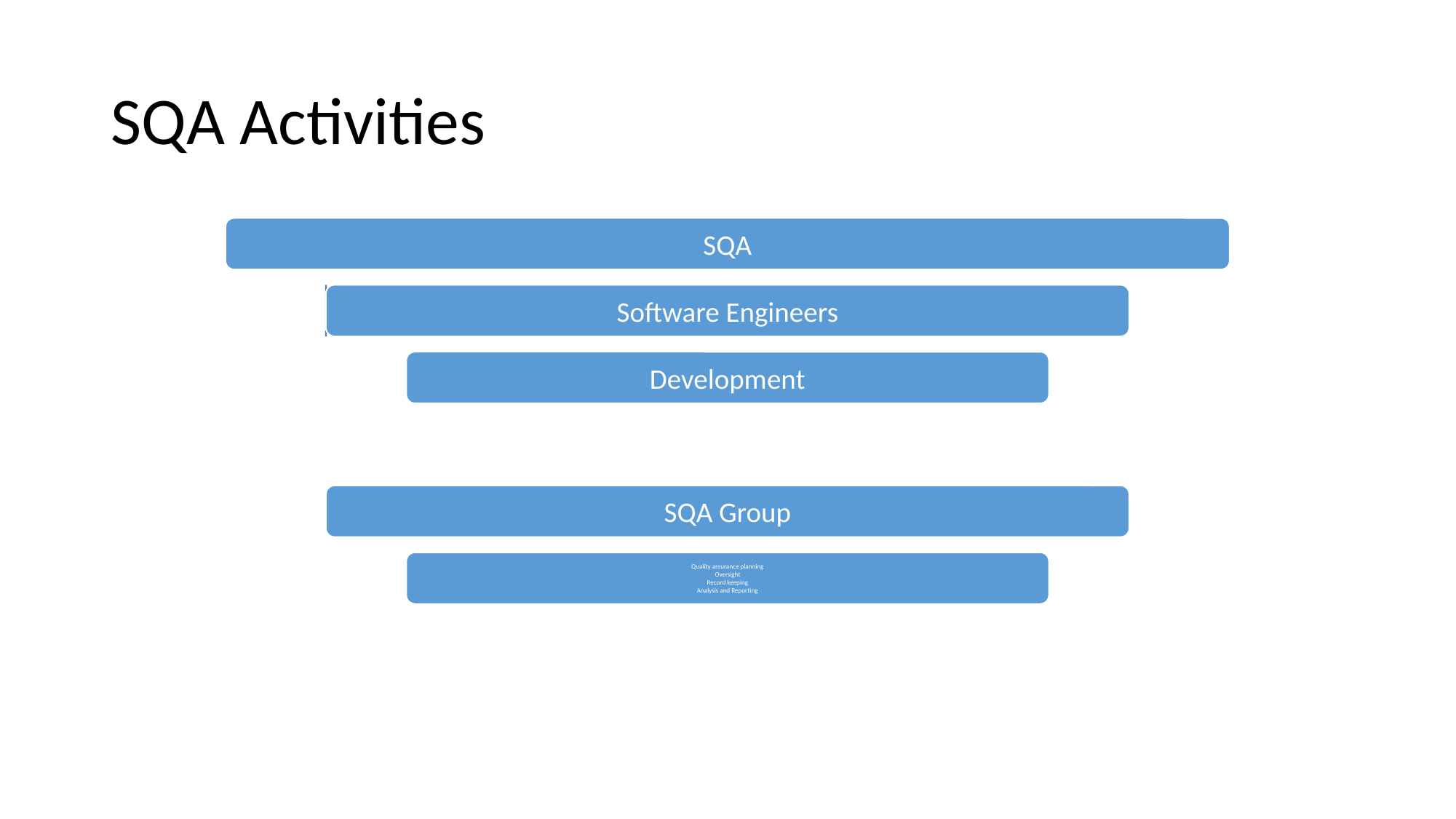

# SQA Activities
SQA
Software Engineers
Development
SQA Group
Quality assurance planning
Oversight
Record keeping
Analysis and Reporting